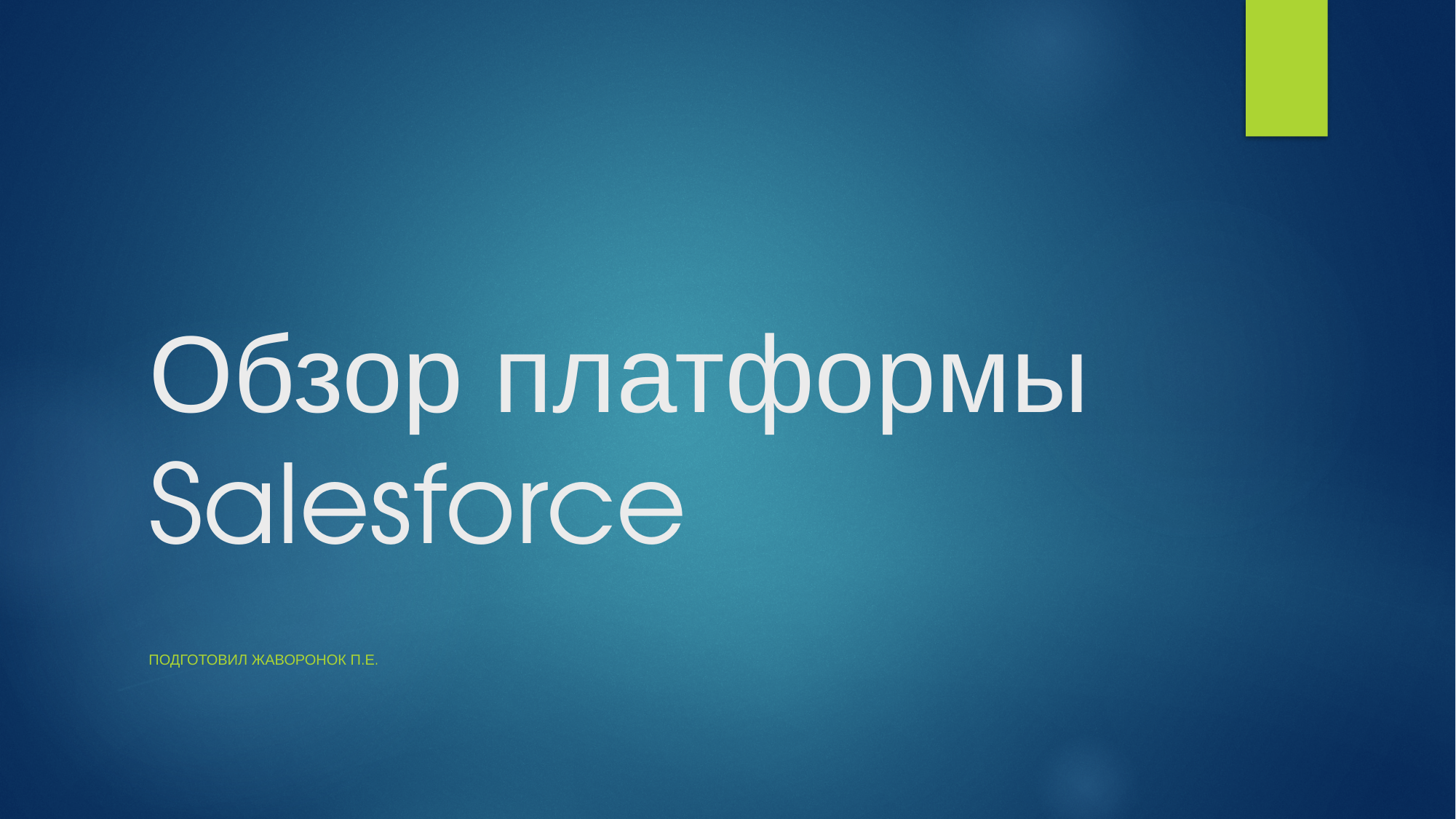

# Обзор платформы Salesforce

Подготовил Жаворонок П.Е.